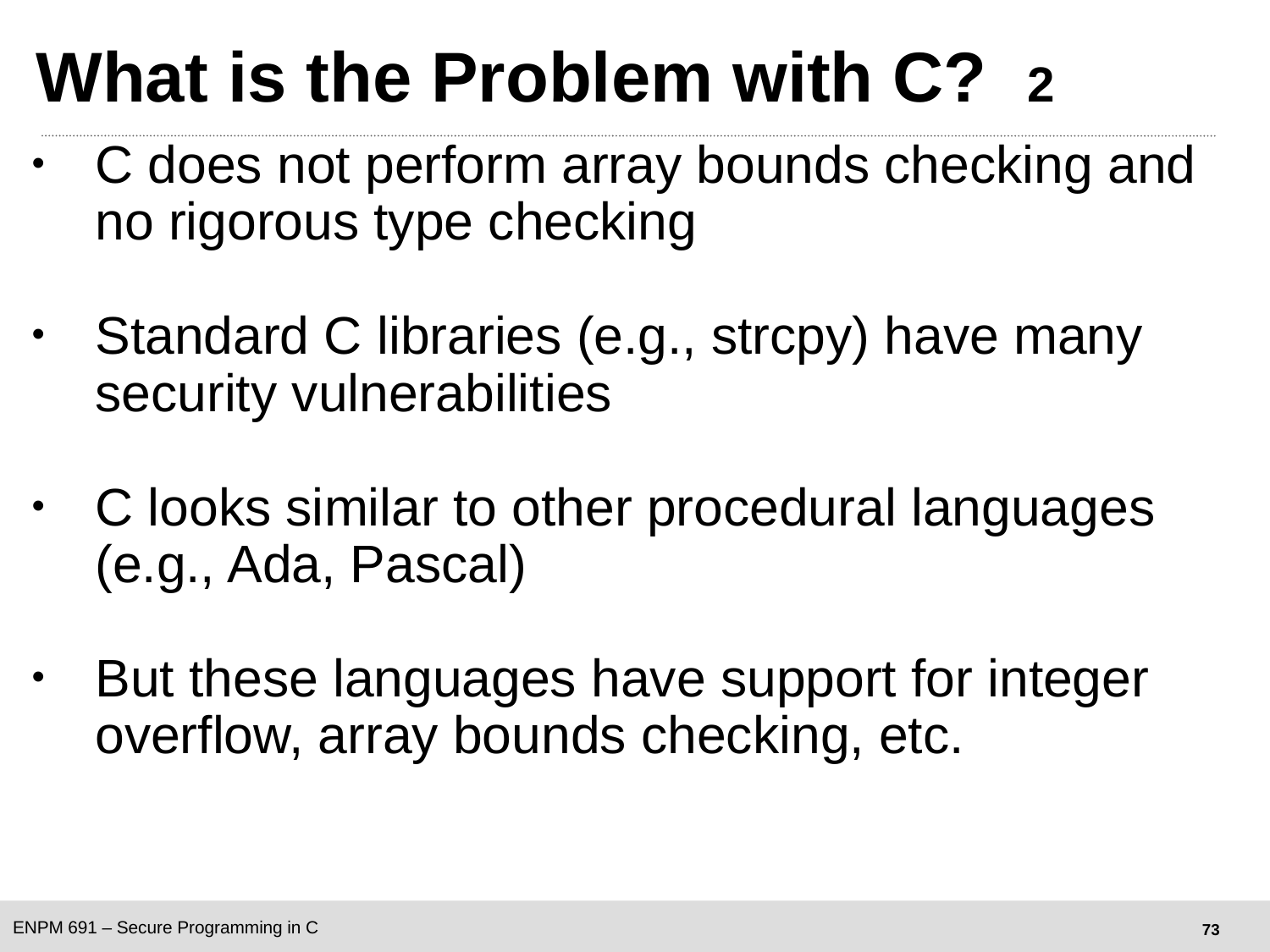

# What is the Problem with C?  2
C does not perform array bounds checking and no rigorous type checking

Standard C libraries (e.g., strcpy) have many security vulnerabilities

C looks similar to other procedural languages (e.g., Ada, Pascal)

But these languages have support for integer overflow, array bounds checking, etc.